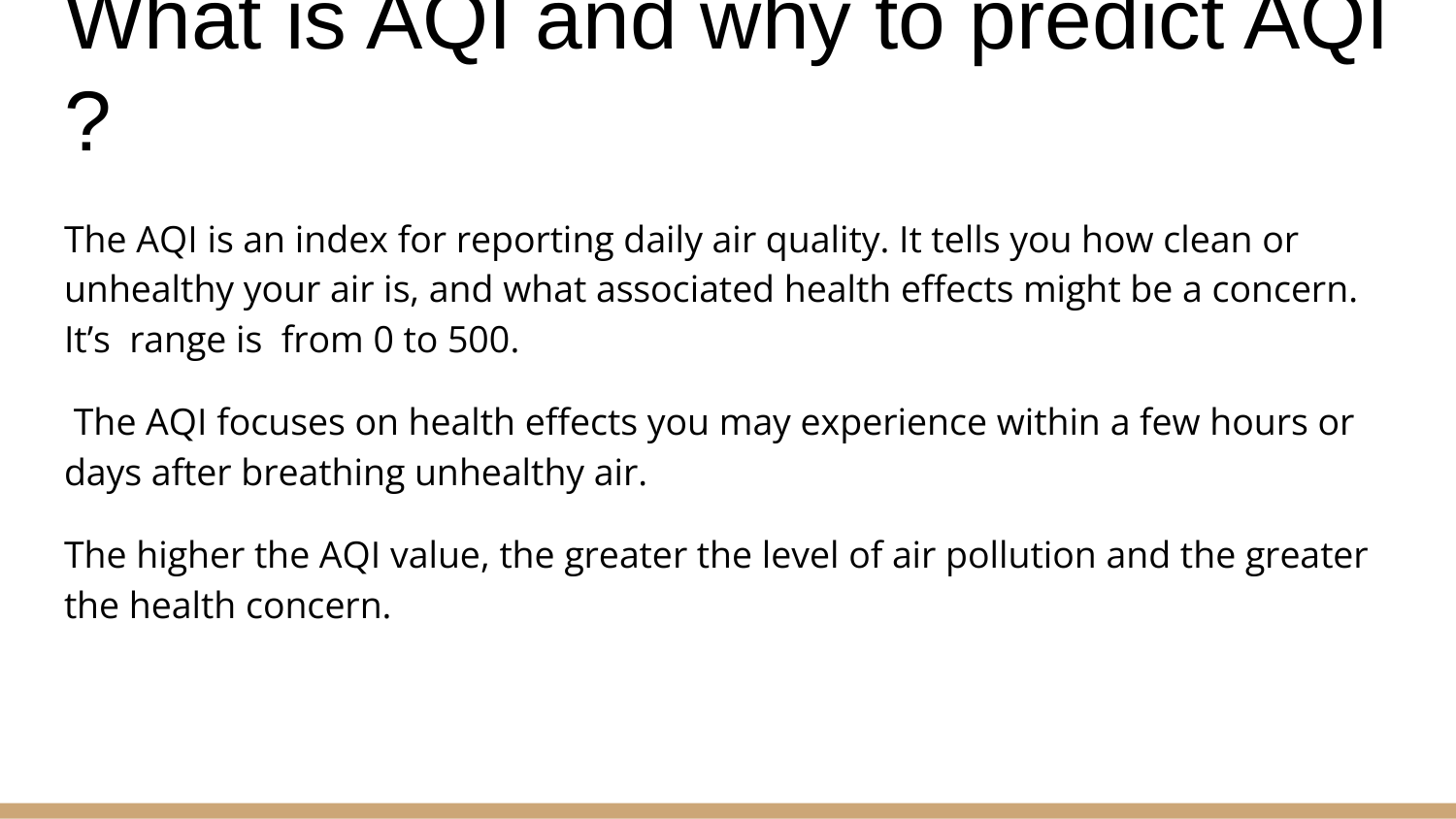

# What is AQI and why to predict AQI ?
The AQI is an index for reporting daily air quality. It tells you how clean or unhealthy your air is, and what associated health effects might be a concern. It’s  range is  from 0 to 500.
 The AQI focuses on health effects you may experience within a few hours or days after breathing unhealthy air.
The higher the AQI value, the greater the level of air pollution and the greater the health concern.